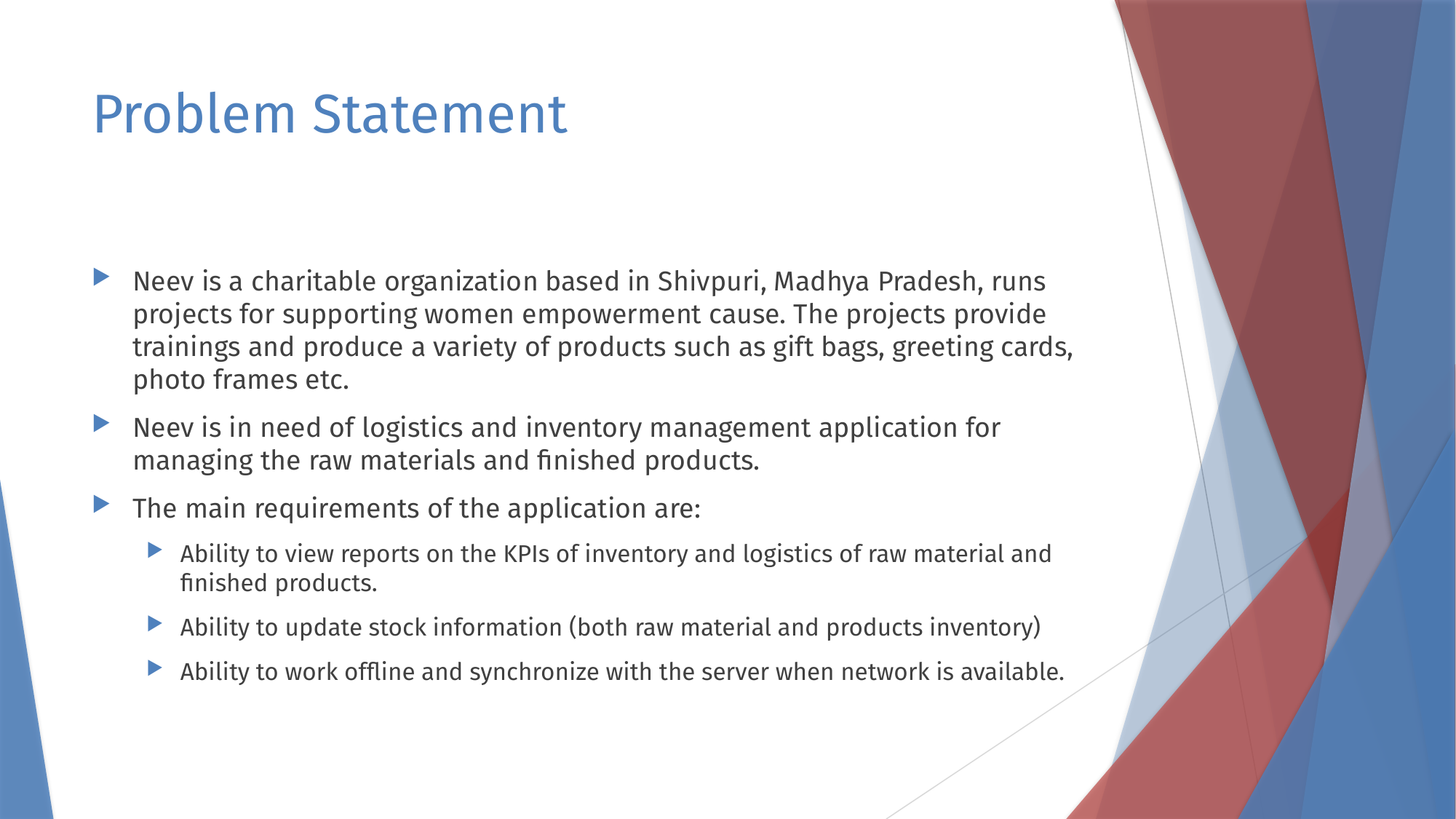

# Problem Statement
Neev is a charitable organization based in Shivpuri, Madhya Pradesh, runs projects for supporting women empowerment cause. The projects provide trainings and produce a variety of products such as gift bags, greeting cards, photo frames etc.
Neev is in need of logistics and inventory management application for managing the raw materials and finished products.
The main requirements of the application are:
Ability to view reports on the KPIs of inventory and logistics of raw material and finished products.
Ability to update stock information (both raw material and products inventory)
Ability to work offline and synchronize with the server when network is available.